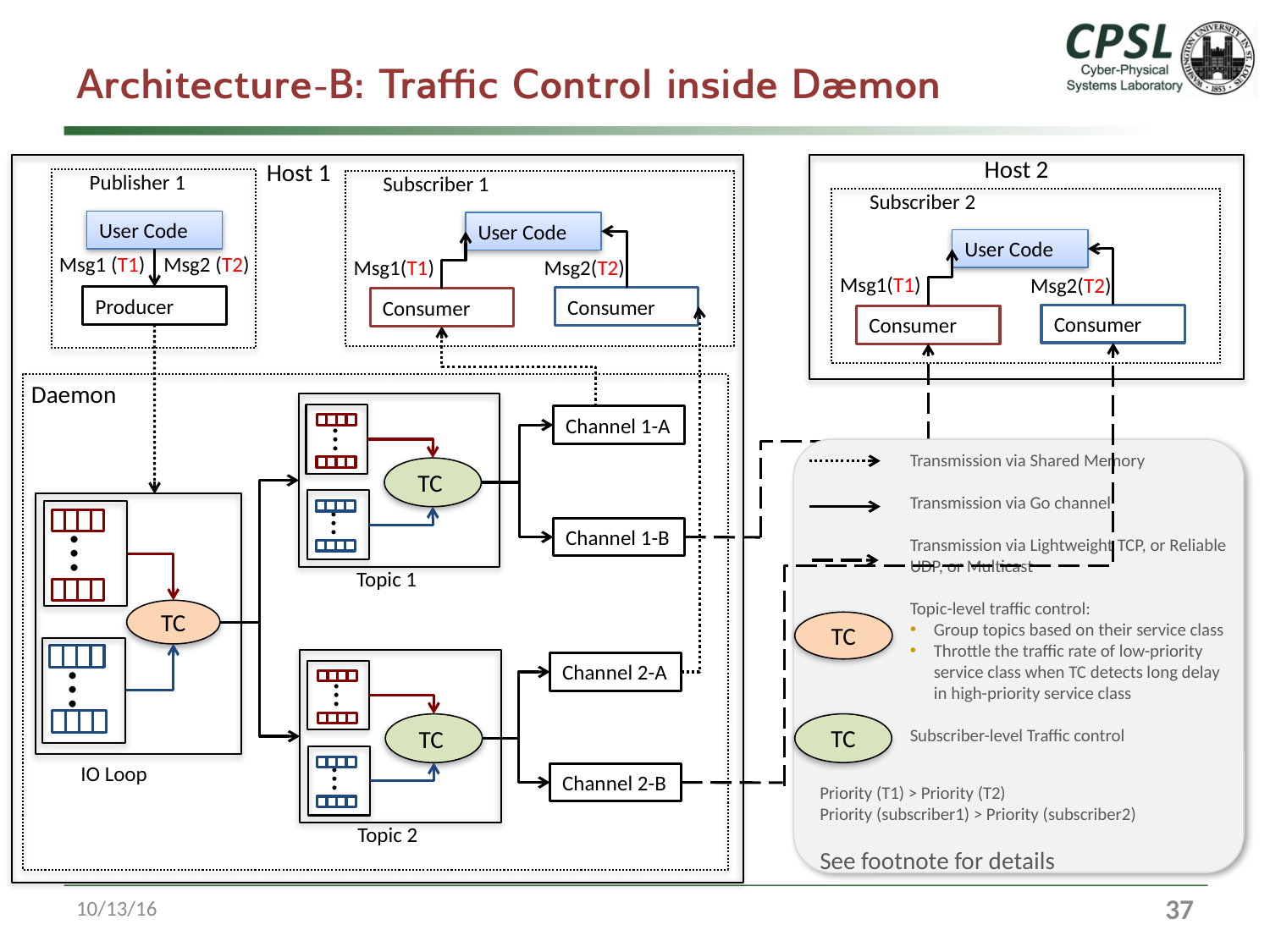

# Architecture-B: Traffic Control inside Daemon
Host 2
Host 1

Publisher 1

User Code
Msg2 (T2)
Producer
Subscriber 1

User Code
Msg2(T2)
Consumer
Msg1(T1)
Consumer
Subscriber 2

User Code
Msg2(T2)
Consumer
Msg1(T1)
Consumer
Msg1 (T1)
Daemon

…

Channel 1-A

Transmission via Shared Memory

Transmission via Go channel

Transmission via Lightweight TCP, or Reliable UDP, or Multicast

Topic-level traffic control:
Group topics based on their service class
Throttle the traffic rate of low-priority service class when TC detects long delay in high-priority service class

Subscriber-level Traffic control
TC

…

…
Channel 1-B
Topic 1

TC
TC

…

Channel 2-A

…

TC
TC

…

IO Loop
Channel 2-B
Priority (T1) > Priority (T2)
Priority (subscriber1) > Priority (subscriber2)

See footnote for details
Topic 2
10/13/16

37